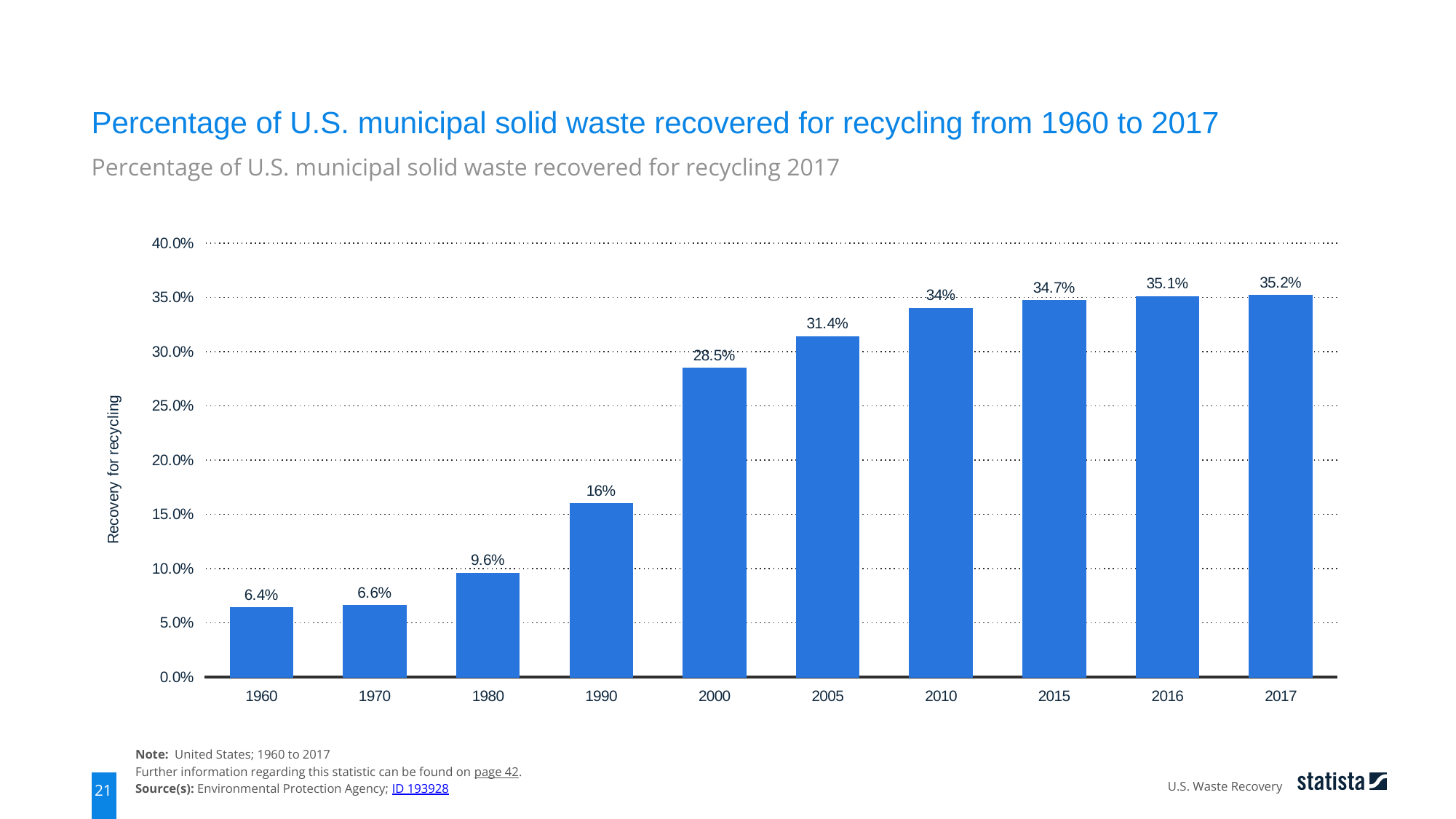

Percentage of U.S. municipal solid waste recovered for recycling from 1960 to 2017
Percentage of U.S. municipal solid waste recovered for recycling 2017

### Chart

| Category | data |
|---|---|
| 1960 | 0.064 |
| 1970 | 0.066 |
| 1980 | 0.096 |
| 1990 | 0.16 |
| 2000 | 0.285 |
| 2005 | 0.314 |
| 2010 | 0.34 |
| 2015 | 0.347 |
| 2016 | 0.351 |
| 2017 | 0.352 |
Note:  United States; 1960 to 2017
Further information regarding this statistic can be found on page 42.
Source(s): Environmental Protection Agency; ID 193928
U.S. Waste Recovery

21